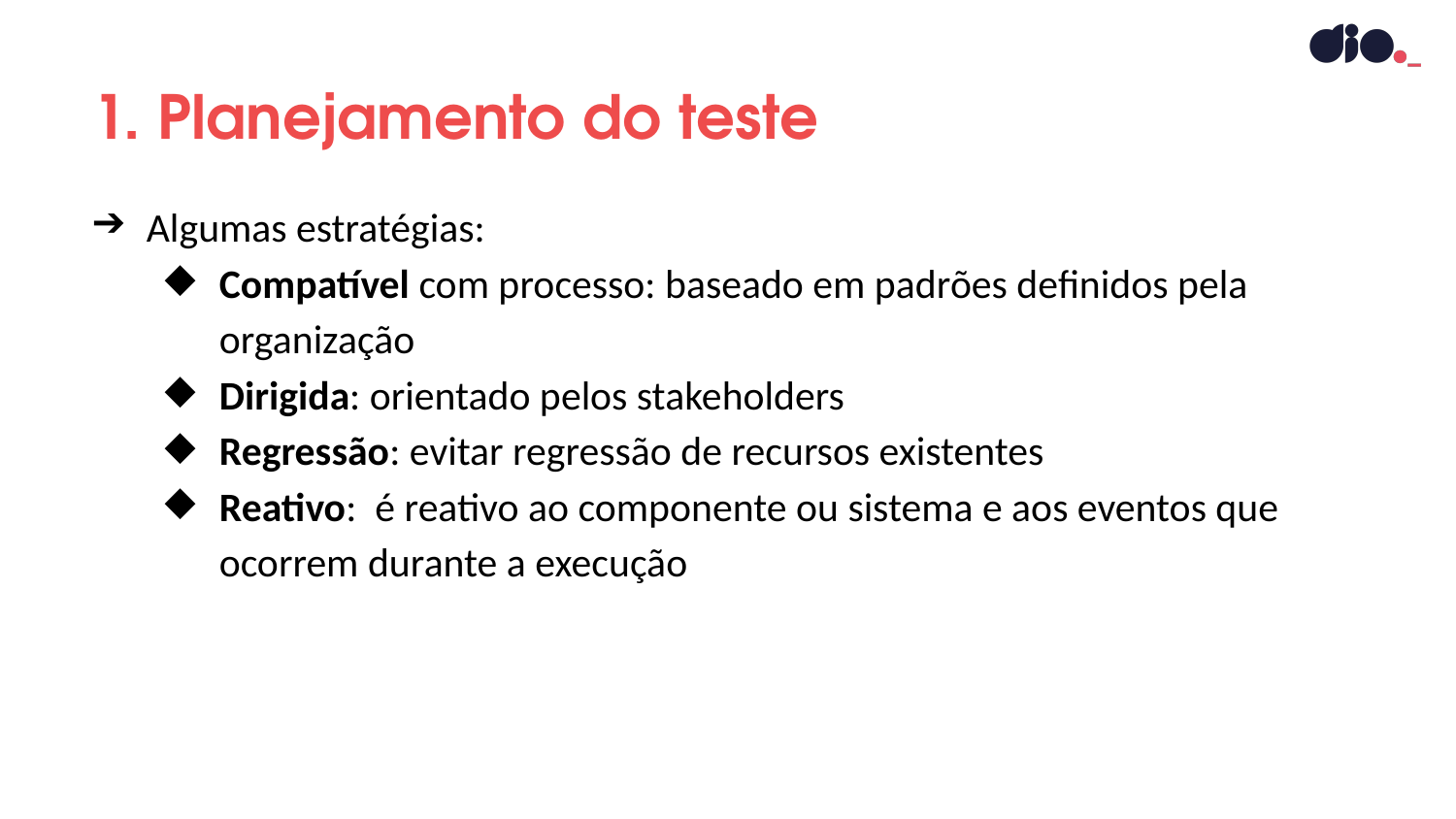

1. Planejamento do teste

Algumas estratégias:
Compatível com processo: baseado em padrões definidos pela organização
Dirigida: orientado pelos stakeholders
Regressão: evitar regressão de recursos existentes
Reativo:  é reativo ao componente ou sistema e aos eventos que ocorrem durante a execução